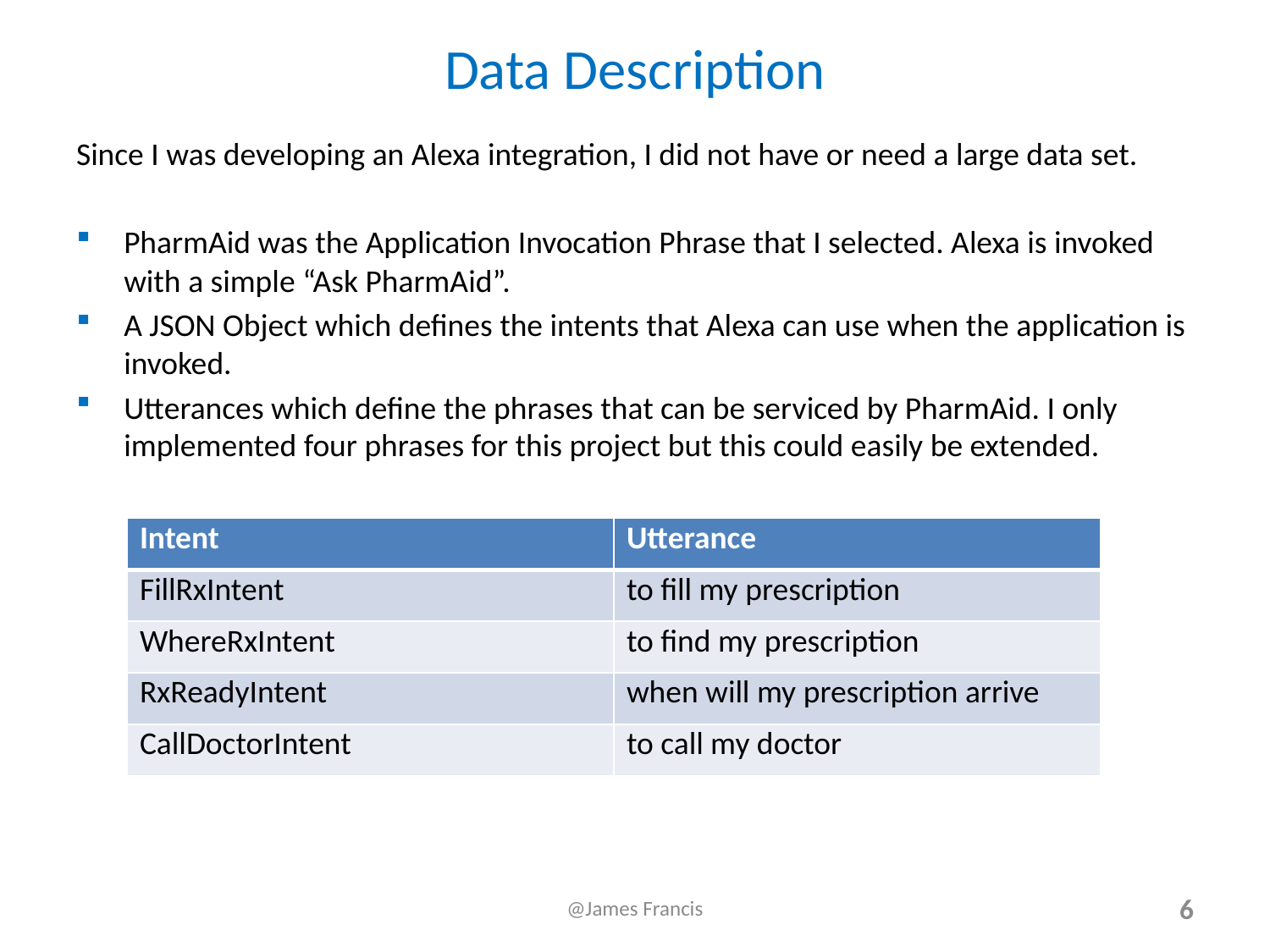

# Data Description
Since I was developing an Alexa integration, I did not have or need a large data set.

PharmAid was the Application Invocation Phrase that I selected. Alexa is invoked with a simple “Ask PharmAid”.
A JSON Object which defines the intents that Alexa can use when the application is invoked.
Utterances which define the phrases that can be serviced by PharmAid. I only implemented four phrases for this project but this could easily be extended.

| Intent | Utterance |
| --- | --- |
| FillRxIntent | to fill my prescription |
| WhereRxIntent | to find my prescription |
| RxReadyIntent | when will my prescription arrive |
| CallDoctorIntent | to call my doctor |
@James Francis
6